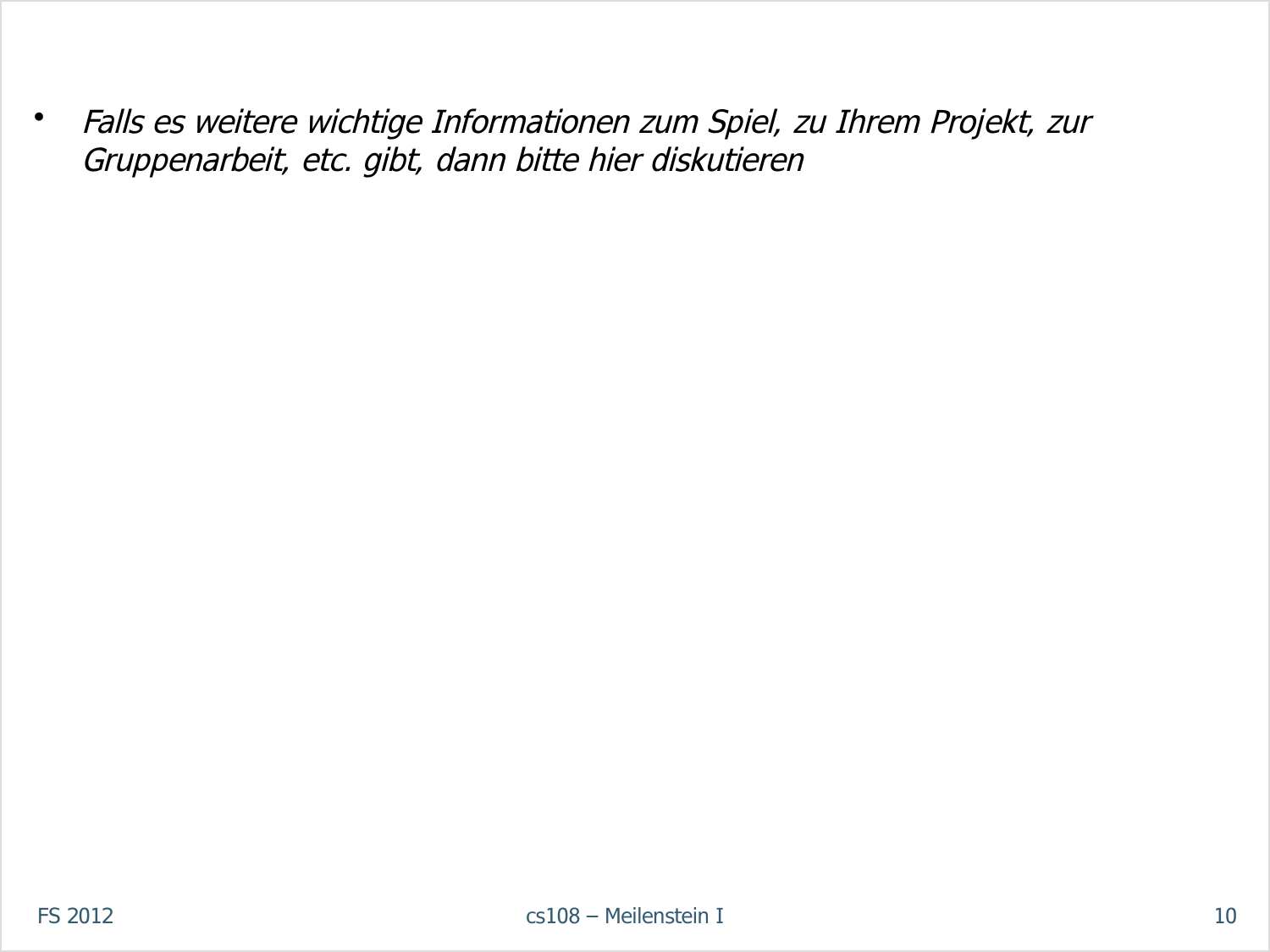

#
Falls es weitere wichtige Informationen zum Spiel, zu Ihrem Projekt, zur Gruppenarbeit, etc. gibt, dann bitte hier diskutieren
FS 2012
cs108 – Meilenstein I
10